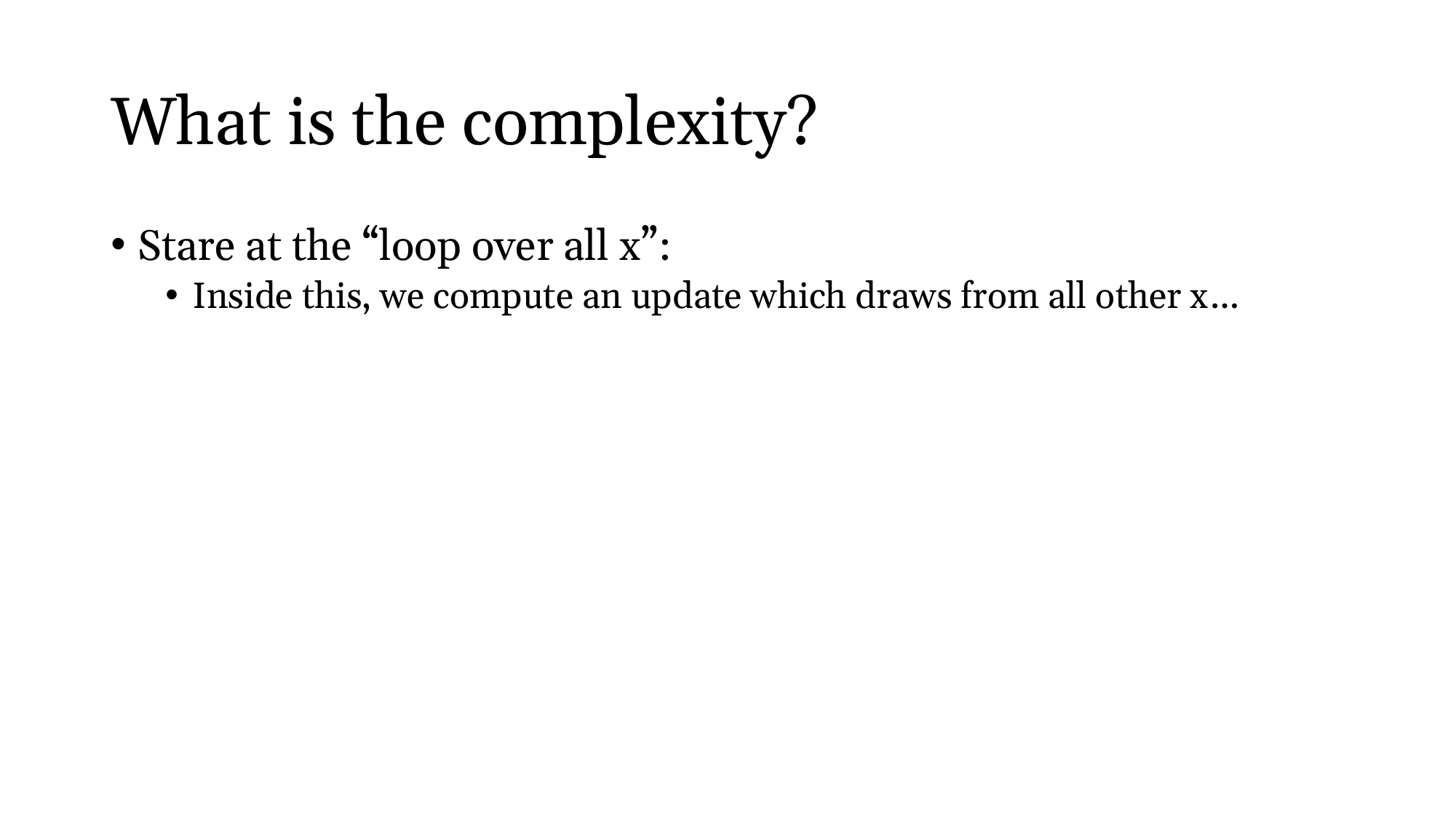

# What is the complexity?
Stare at the “loop over all x”:
Inside this, we compute an update which draws from all other x…